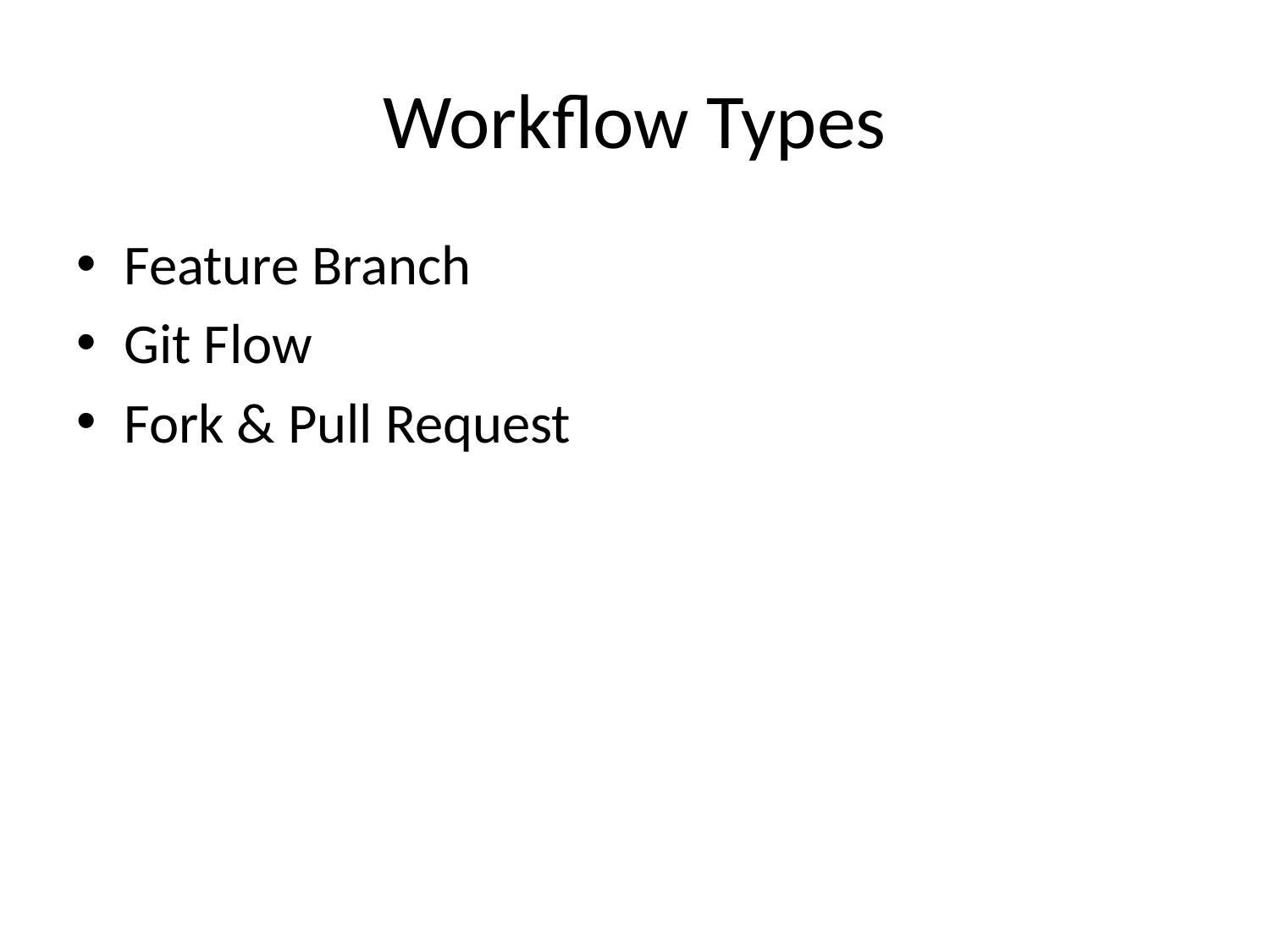

# Workflow Types
Feature Branch
Git Flow
Fork & Pull Request